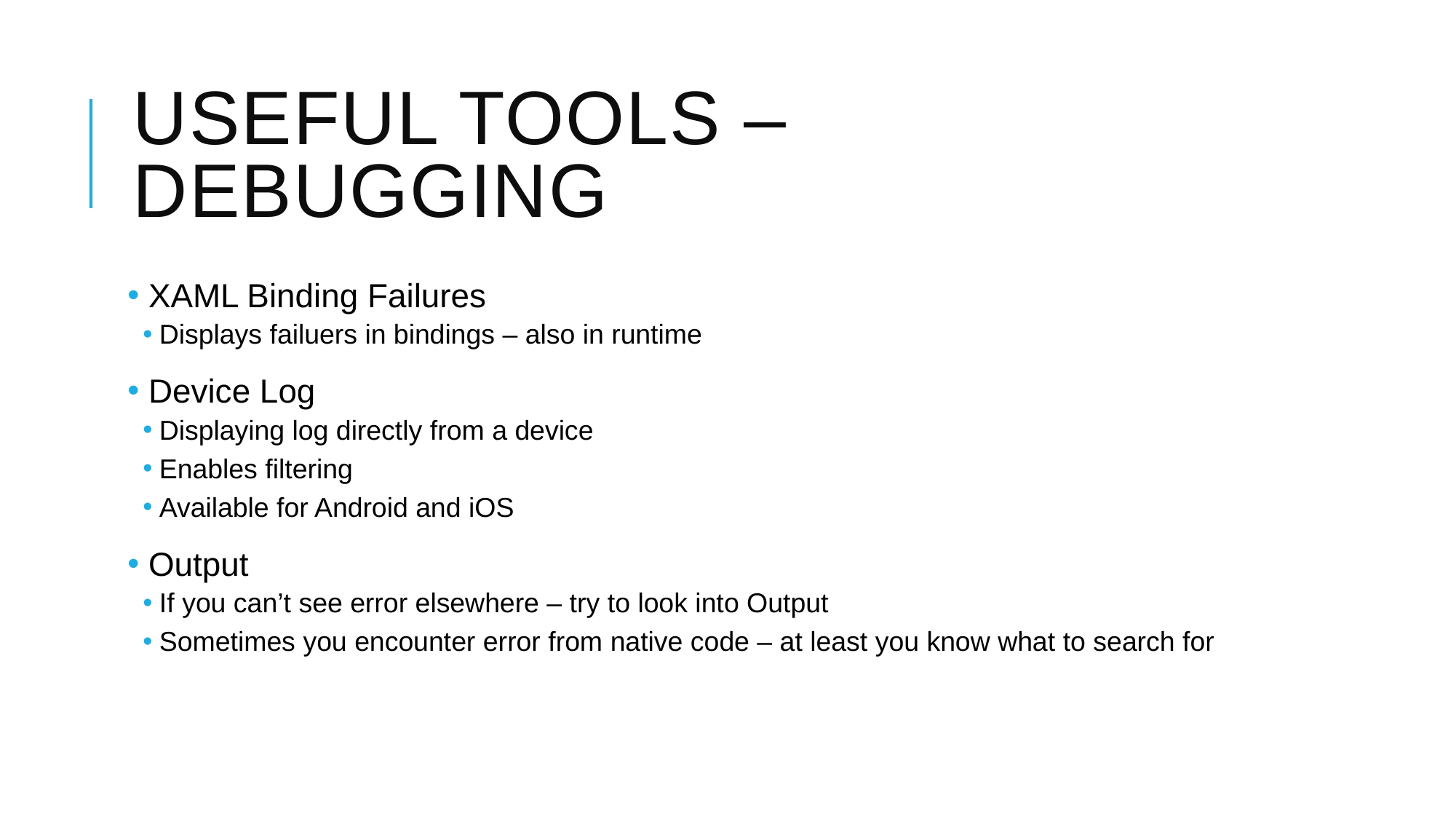

# Useful tools – debugging
 XAML Binding Failures
Displays failuers in bindings – also in runtime
 Device Log
Displaying log directly from a device
Enables filtering
Available for Android and iOS
 Output
If you can’t see error elsewhere – try to look into Output
Sometimes you encounter error from native code – at least you know what to search for